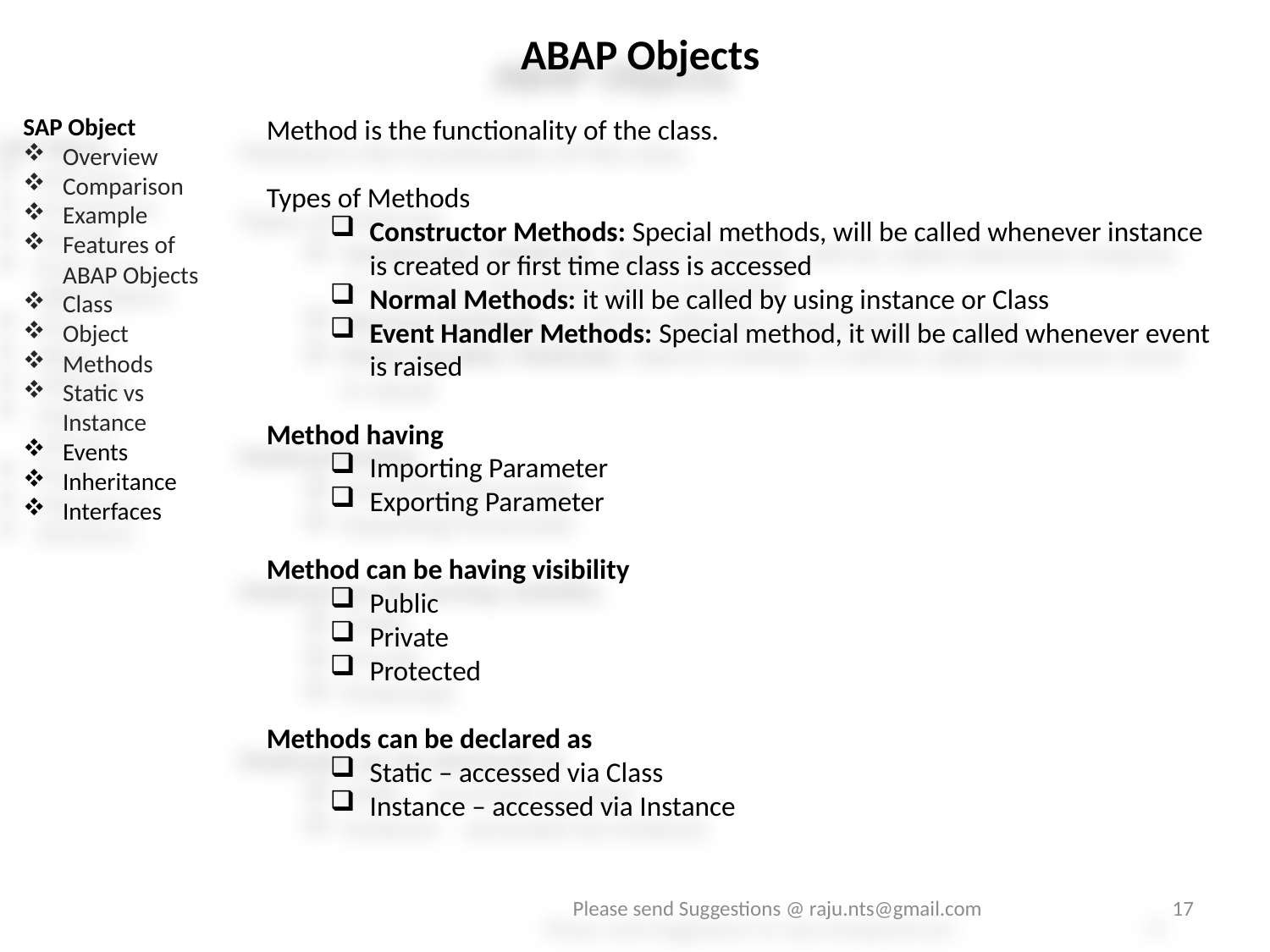

ABAP Objects
SAP Object
Overview
Comparison
Example
Features of ABAP Objects
Class
Object
Methods
Static vs Instance
Events
Inheritance
Interfaces

Method is the functionality of the class.

Types of Methods
Constructor Methods: Special methods, will be called whenever instance is created or first time class is accessed
Normal Methods: it will be called by using instance or Class
Event Handler Methods: Special method, it will be called whenever event is raised

Method having
Importing Parameter
Exporting Parameter

Method can be having visibility
Public
Private
Protected

Methods can be declared as
Static – accessed via Class
Instance – accessed via Instance

Please send Suggestions @ raju.nts@gmail.com
17